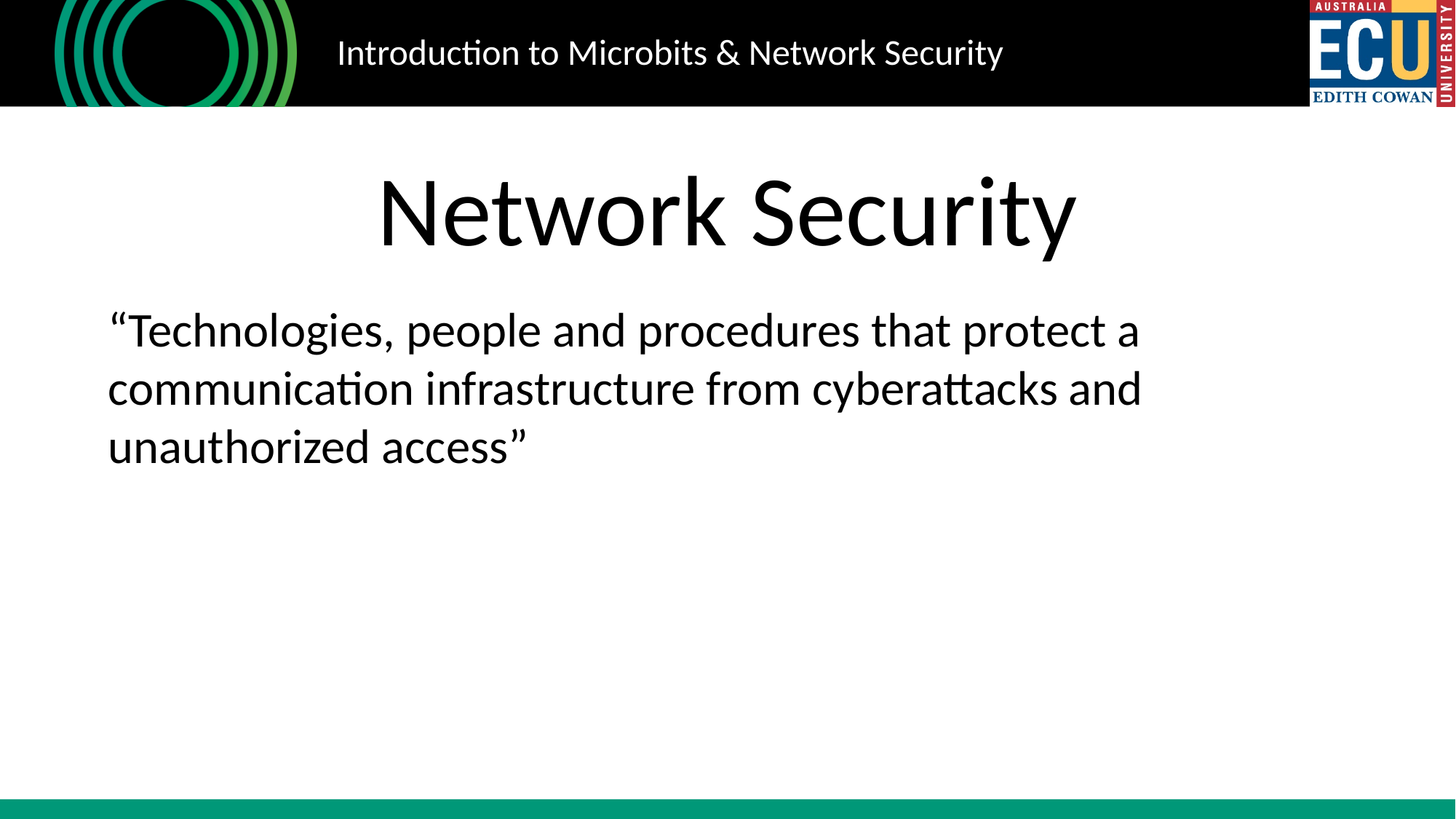

# Introduction to Microbits & Network Security
Network Security

“Technologies, people and procedures that protect a communication infrastructure from cyberattacks and unauthorized access”